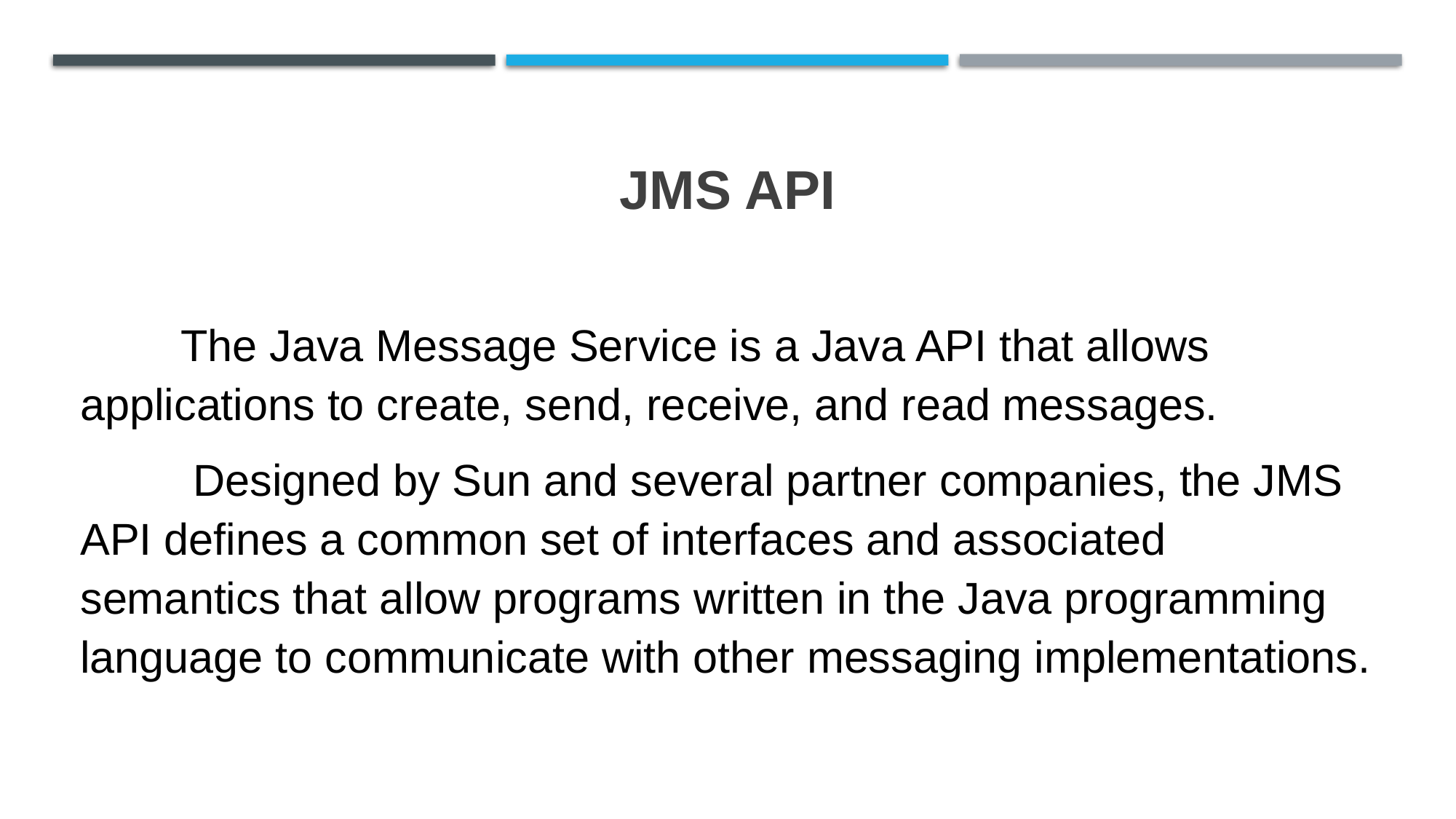

# JMS API
	The Java Message Service is a Java API that allows applications to create, send, receive, and read messages.
	 Designed by Sun and several partner companies, the JMS API defines a common set of interfaces and associated semantics that allow programs written in the Java programming language to communicate with other messaging implementations.